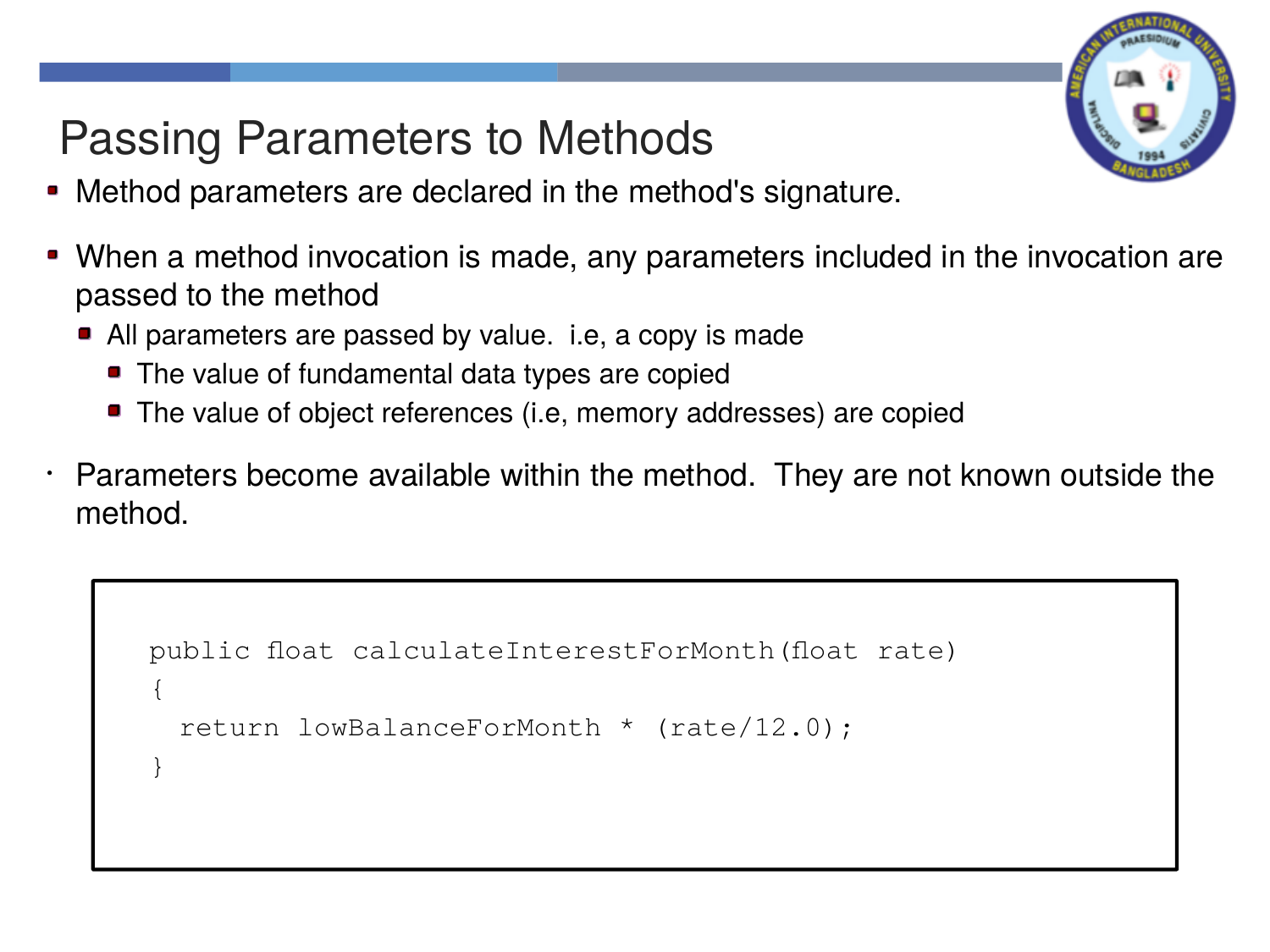

Passing Parameters to Methods
Method parameters are declared in the method's signature.

When a method invocation is made, any parameters included in the invocation are passed to the method
All parameters are passed by value.  i.e, a copy is made
The value of fundamental data types are copied
The value of object references (i.e, memory addresses) are copied

Parameters become available within the method.  They are not known outside the method.

public float calculateInterestForMonth(float rate)
{
	return lowBalanceForMonth * (rate/12.0);
}